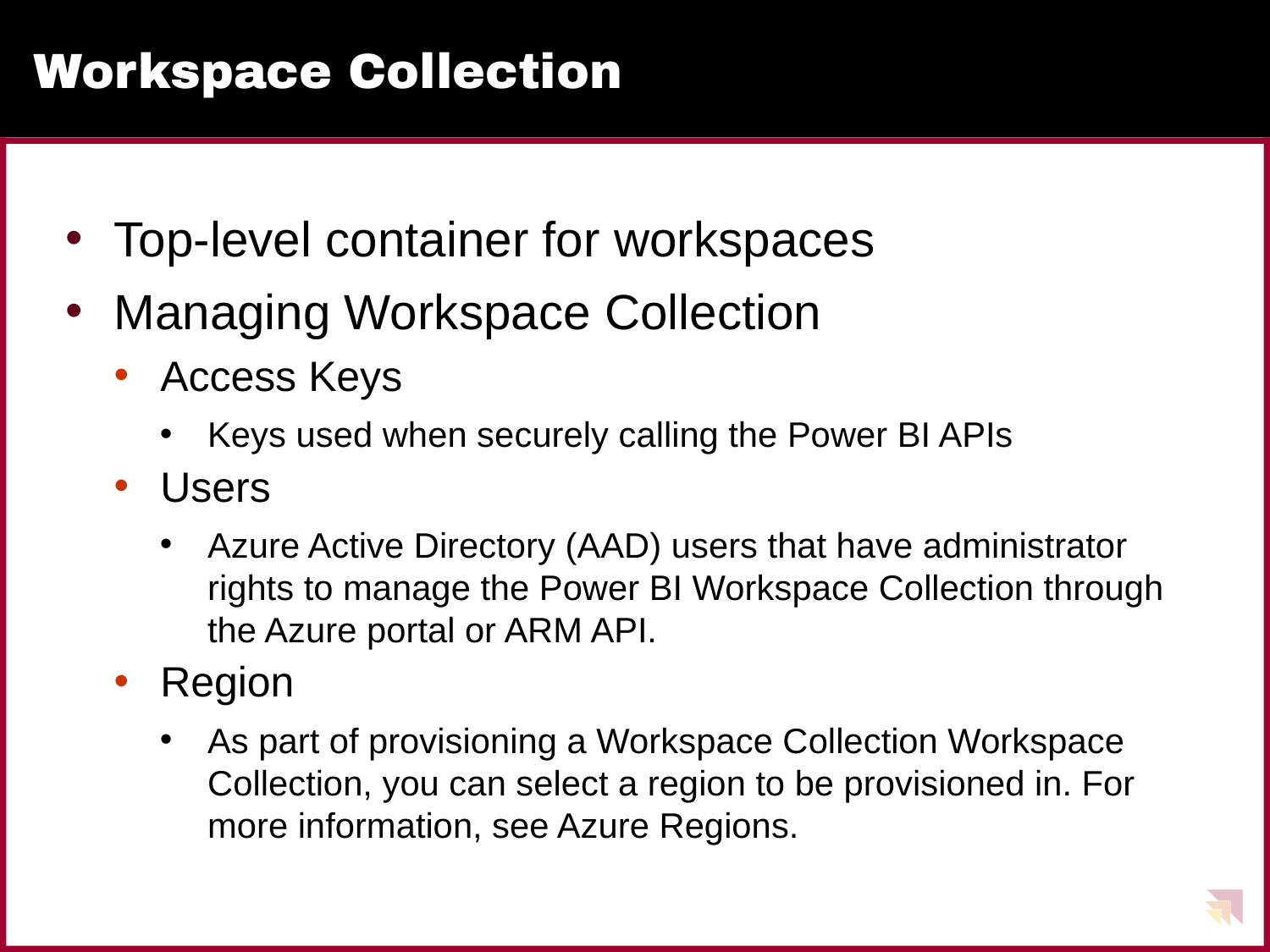

# Workspace Collection
Top-level container for workspaces
Managing Workspace Collection
Access Keys
Keys used when securely calling the Power BI APIs
Users
Azure Active Directory (AAD) users that have administrator rights to manage the Power BI Workspace Collection through the Azure portal or ARM API.
Region
As part of provisioning a Workspace Collection Workspace Collection, you can select a region to be provisioned in. For more information, see Azure Regions.